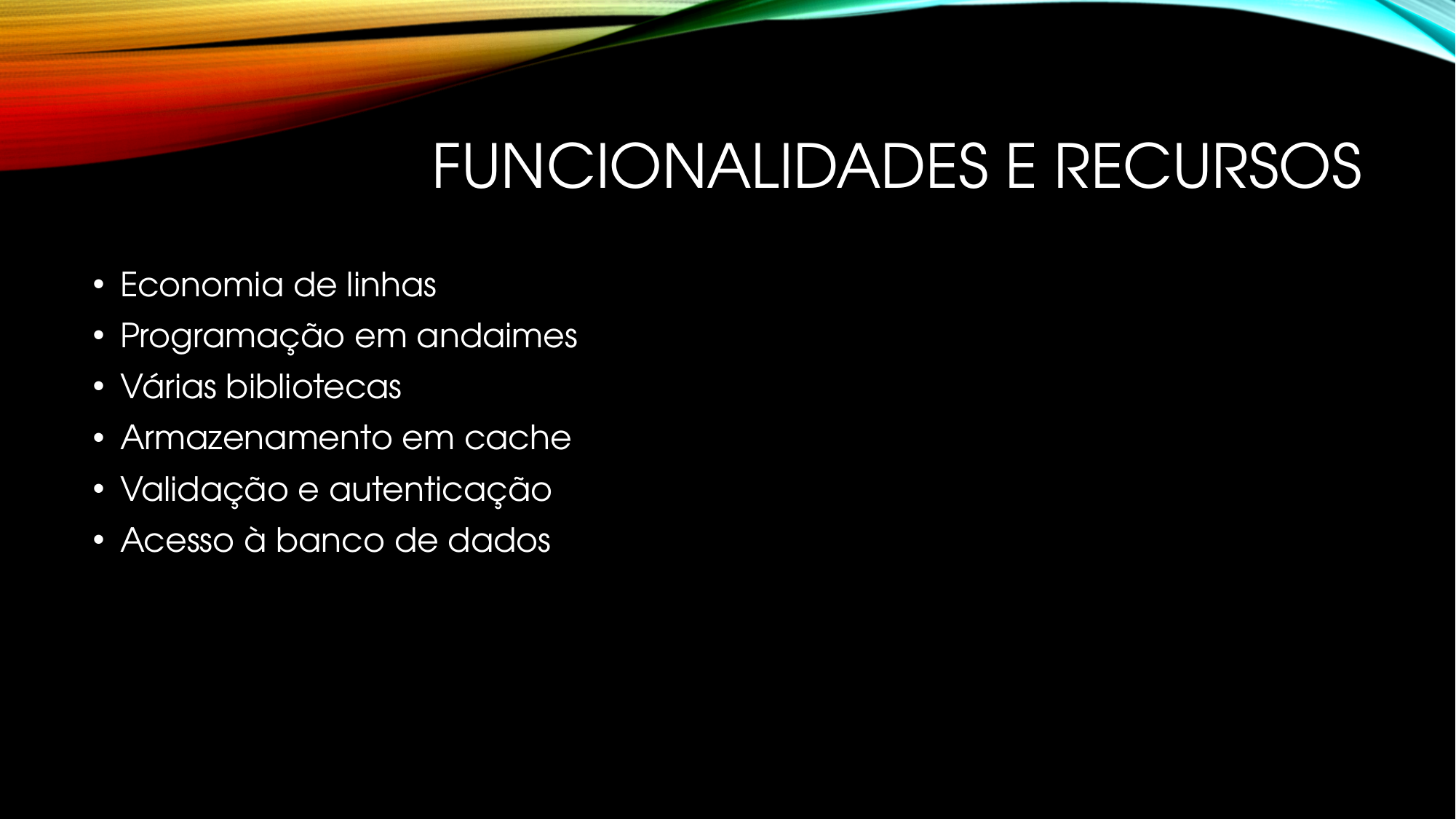

# Funcionalidades e recursos
Economia de linhas
Programação em andaimes
Várias bibliotecas
Armazenamento em cache
Validação e autenticação
Acesso à banco de dados